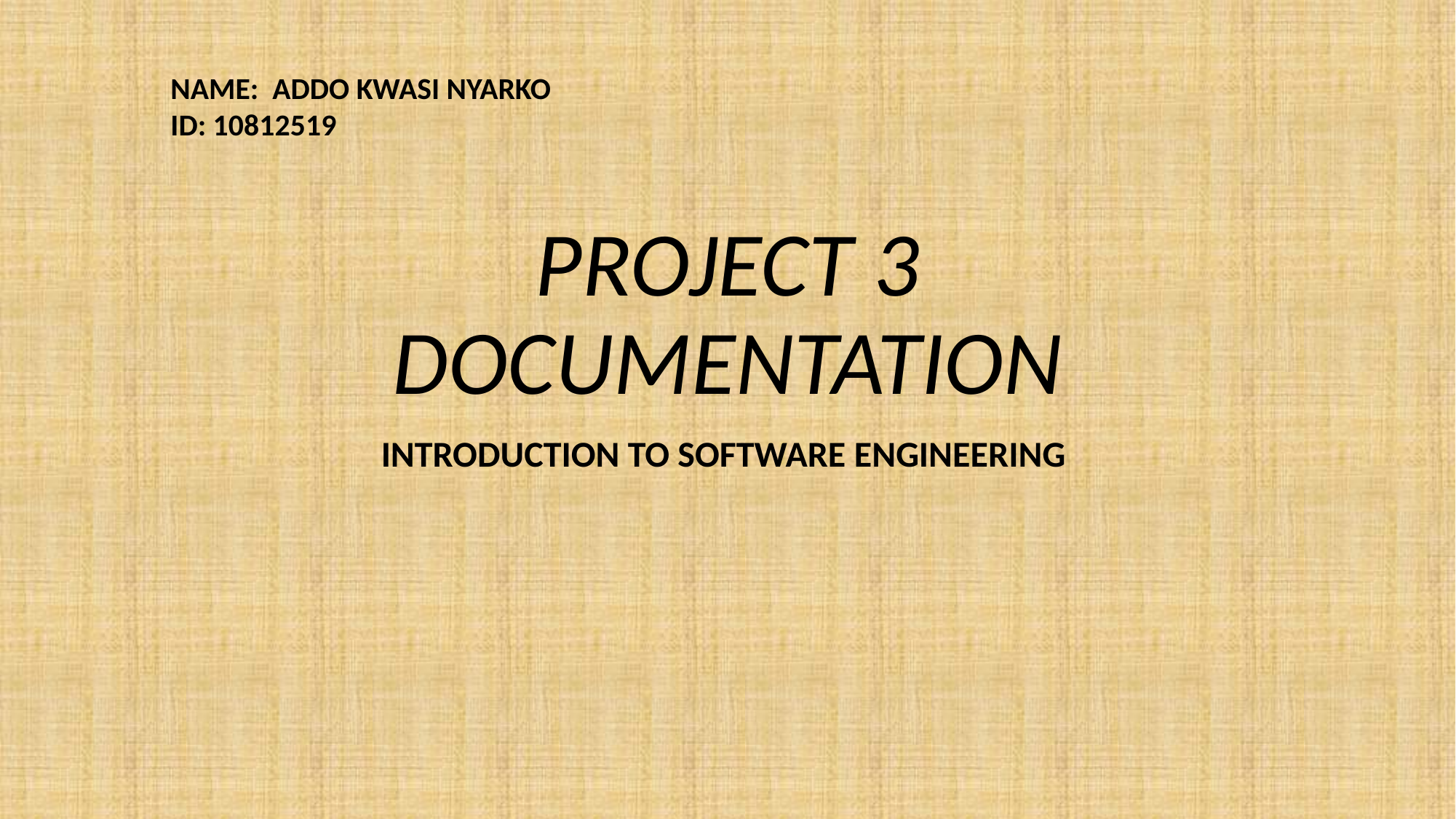

NAME:  ADDO KWASI NYARKO
ID: 10812519
# PROJECT 3 DOCUMENTATION
INTRODUCTION TO SOFTWARE ENGINEERING